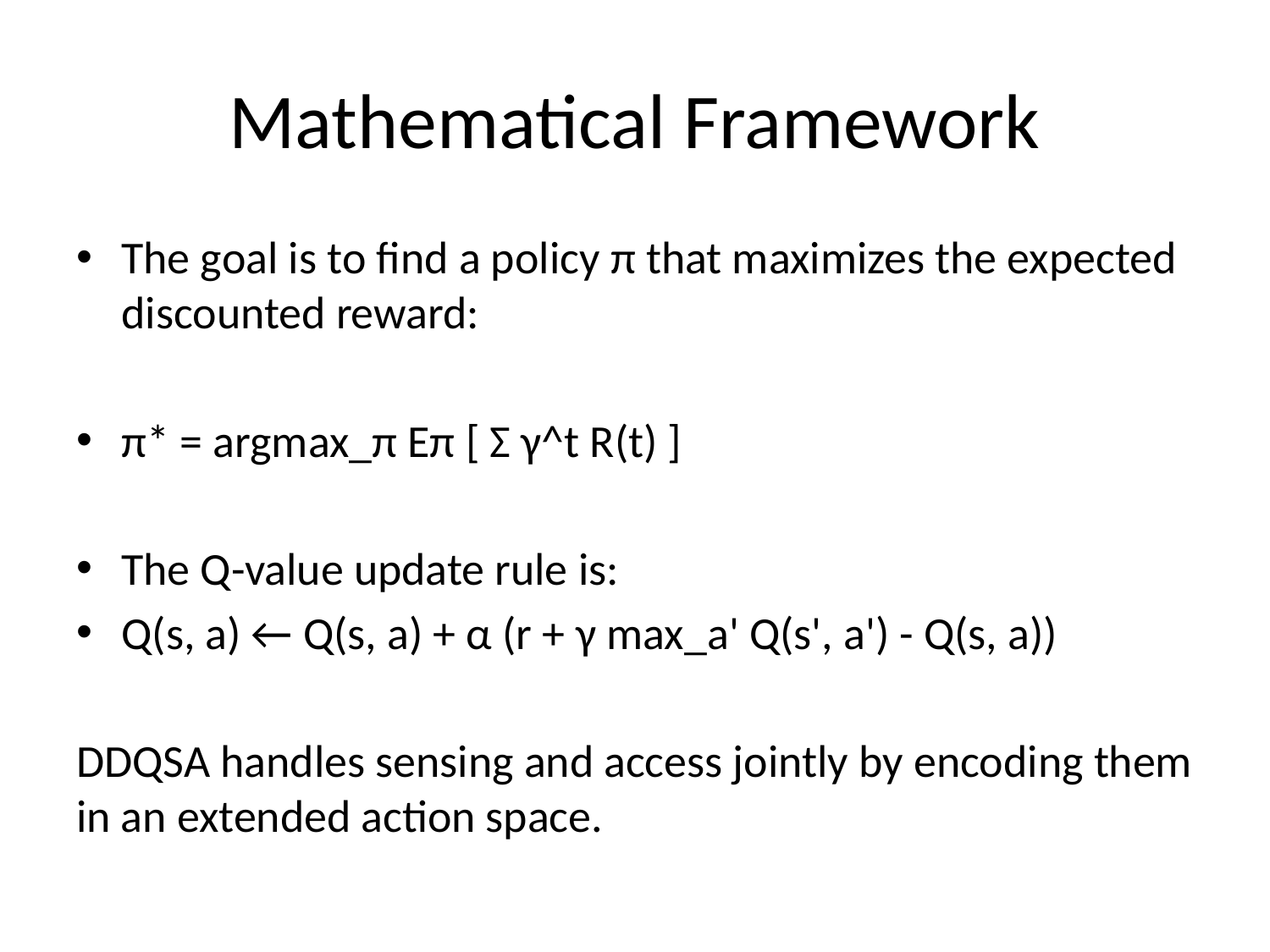

# Mathematical Framework
The goal is to find a policy π that maximizes the expected discounted reward:

π* = argmax_π Eπ [ Σ γ^t R(t) ]

The Q-value update rule is:
Q(s, a) ← Q(s, a) + α (r + γ max_a' Q(s', a') - Q(s, a))

DDQSA handles sensing and access jointly by encoding them in an extended action space.